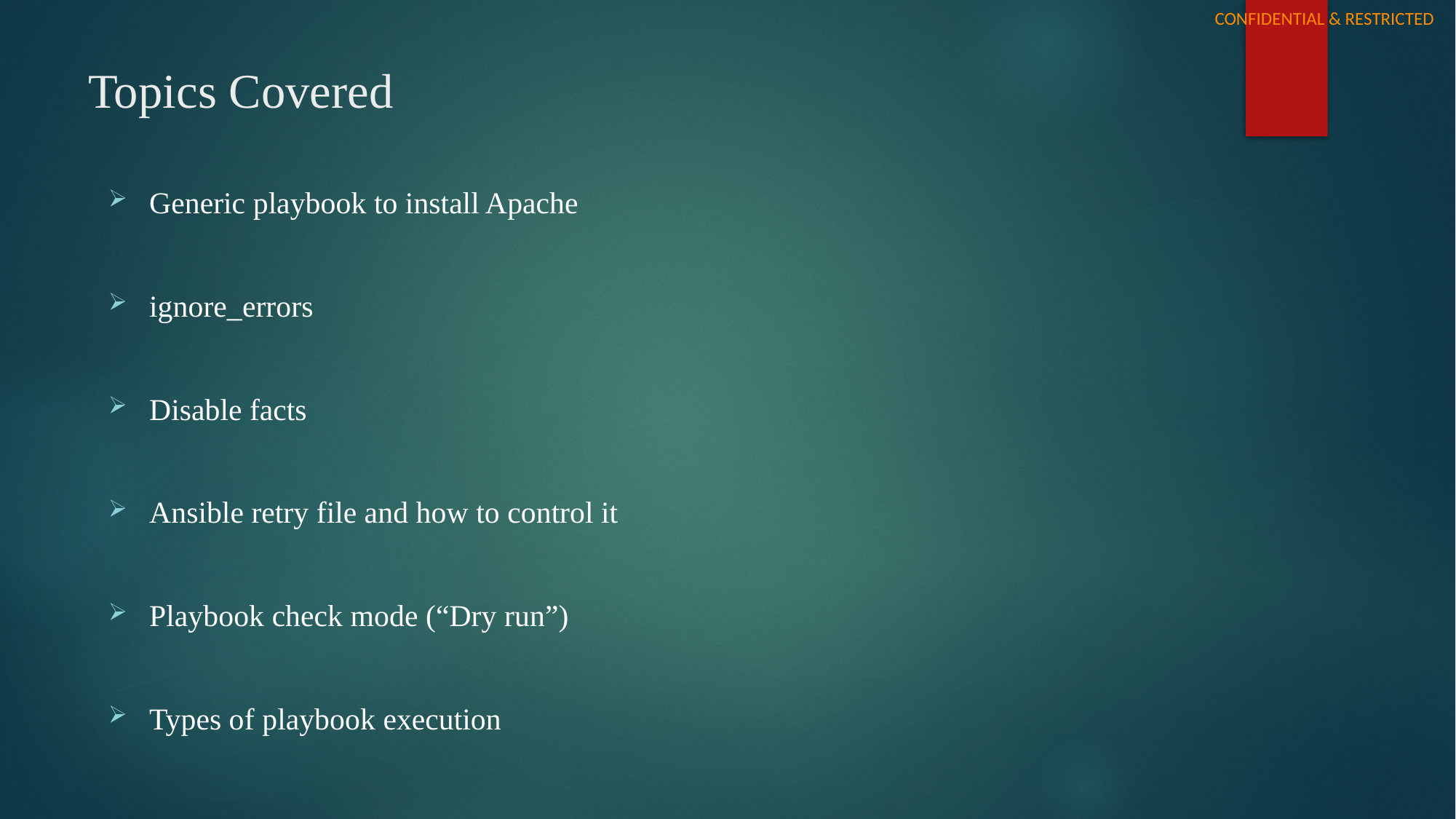

# Topics Covered

Generic playbook to install Apache

ignore_errors

Disable facts

Ansible retry file and how to control it

Playbook check mode (“Dry run”)

Types of playbook execution